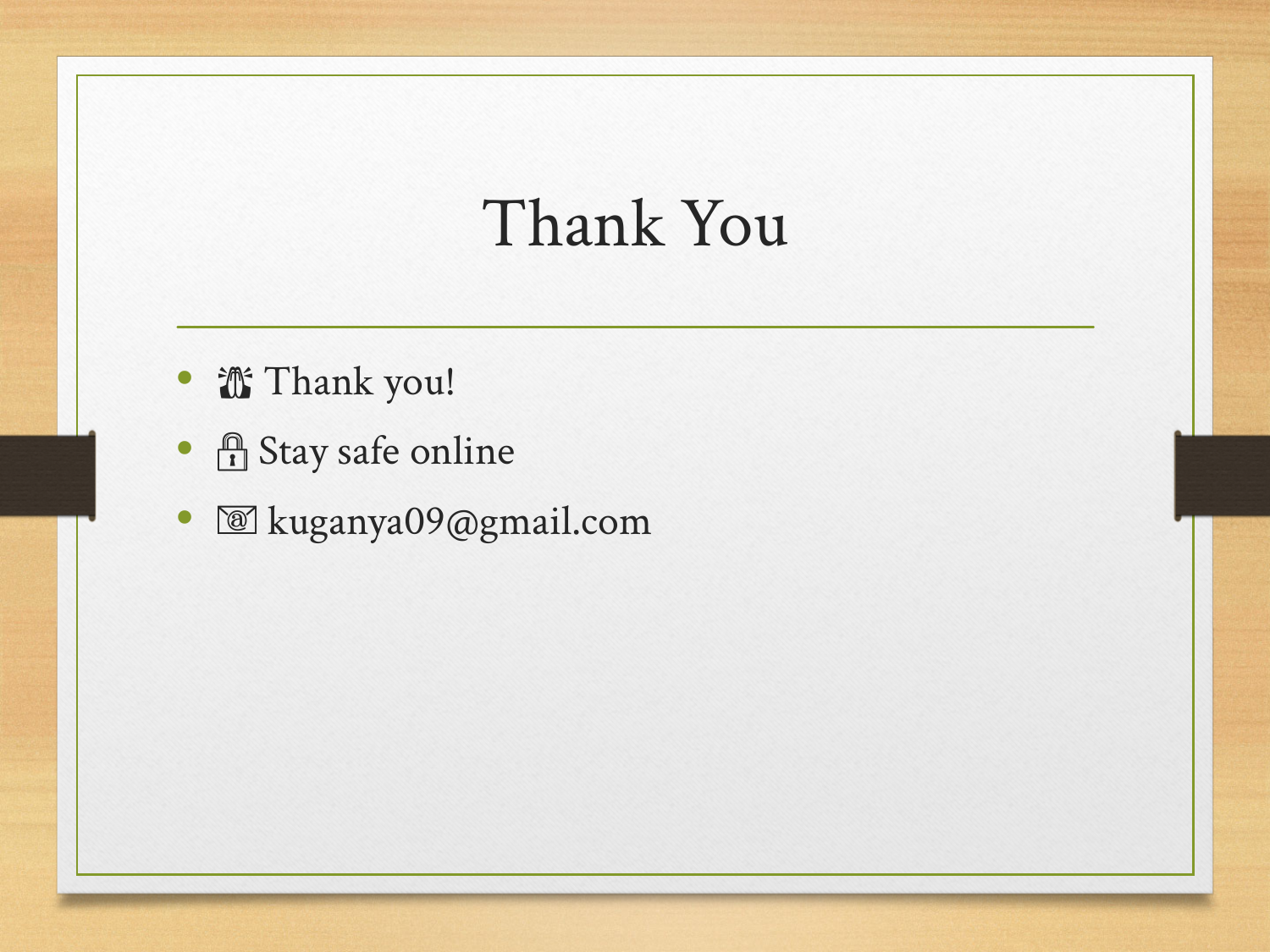

# Thank You
🙏 Thank you!
🔒 Stay safe online
📧 kuganya09@gmail.com